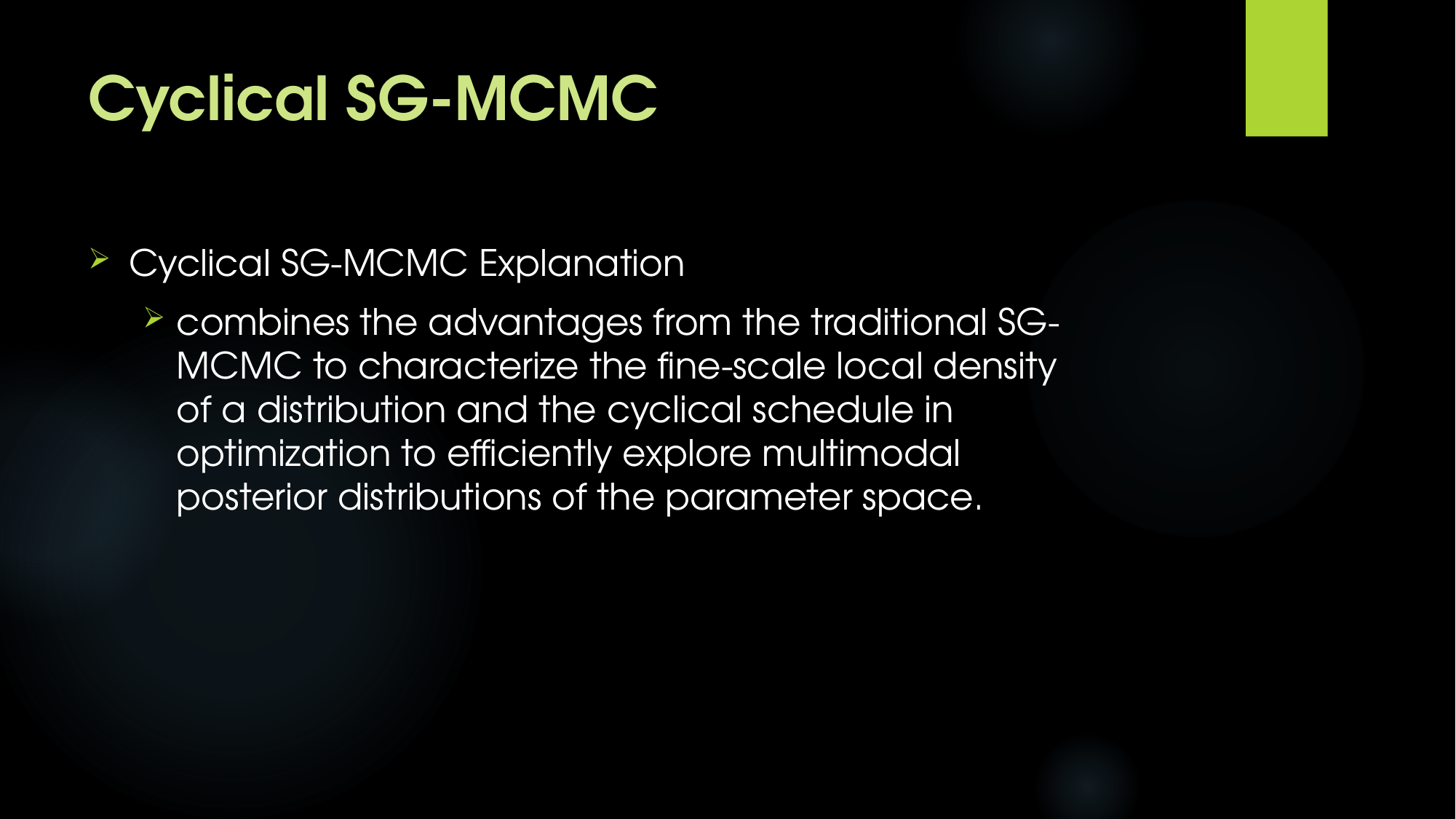

# Cyclical SG-MCMC
Cyclical SG-MCMC Explanation
combines the advantages from the traditional SG-MCMC to characterize the fine-scale local density of a distribution and the cyclical schedule in optimization to efficiently explore multimodal posterior distributions of the parameter space.